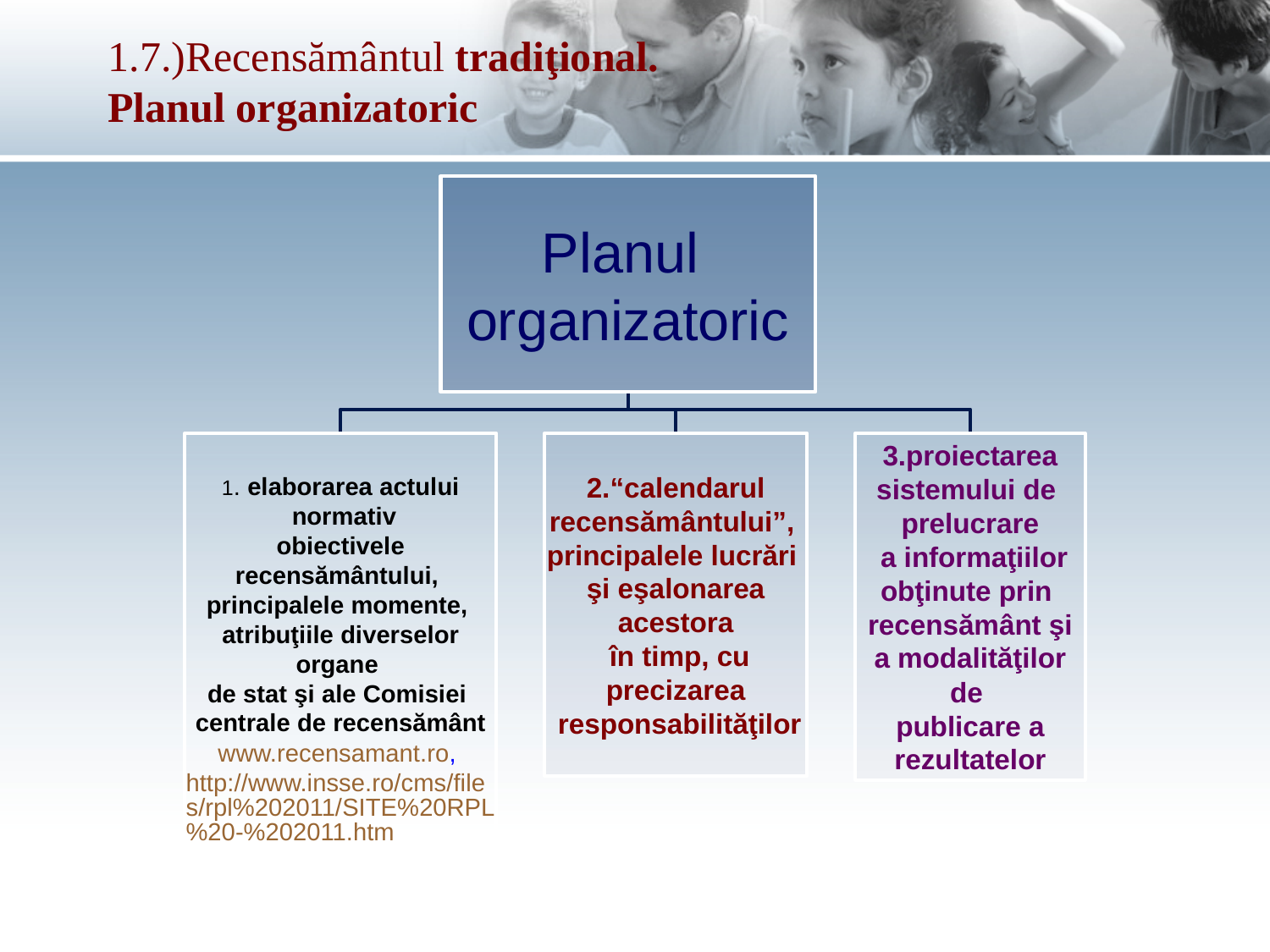

# 1.7.)Recensământul tradiţional. Planul organizatoric
Planul
organizatoric
1. elaborarea actului
 normativ
obiectivele recensământului,
principalele momente,
atribuţiile diverselor organe
de stat şi ale Comisiei
centrale de recensământ
www.recensamant.ro, http://www.insse.ro/cms/files/rpl%202011/SITE%20RPL%20-%202011.htm

2.“calendarul recensământului”,
principalele lucrări
şi eşalonarea acestora
 în timp, cu precizarea
 responsabilităţilor
3.proiectarea sistemului de
prelucrare
 a informaţiilor obţinute prin
recensământ şi a modalităţilor de
publicare a rezultatelor